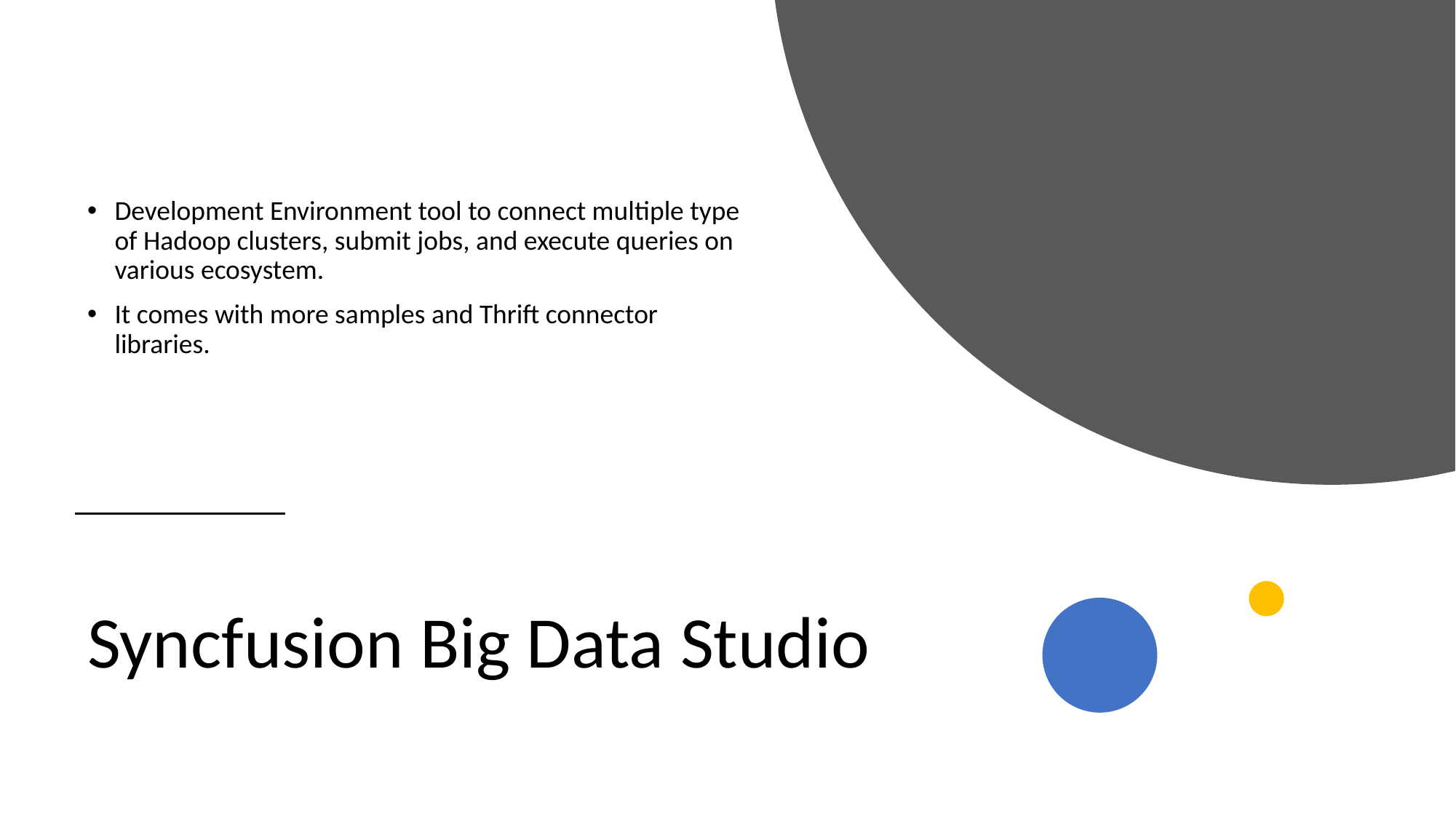

Development Environment tool to connect multiple type of Hadoop clusters, submit jobs, and execute queries on various ecosystem.
It comes with more samples and Thrift connector libraries.
# Syncfusion Big Data Studio